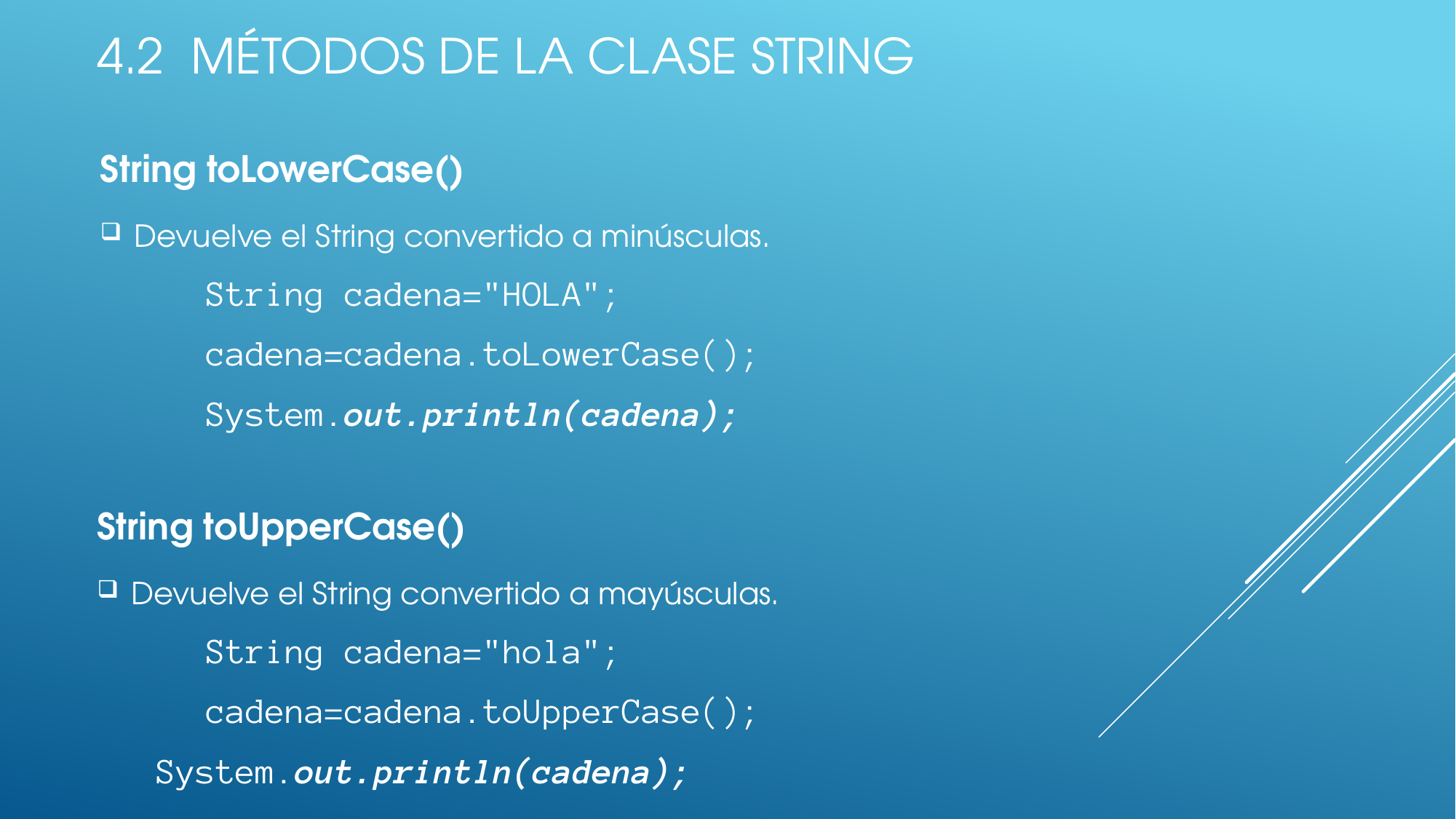

# 4.2  Métodos de la clase String
String toLowerCase()
Devuelve el String convertido a minúsculas.
 	String cadena="HOLA";
	cadena=cadena.toLowerCase();
	System.out.println(cadena);

String toUpperCase()
Devuelve el String convertido a mayúsculas.
	String cadena="hola";
	cadena=cadena.toUpperCase();
   System.out.println(cadena);